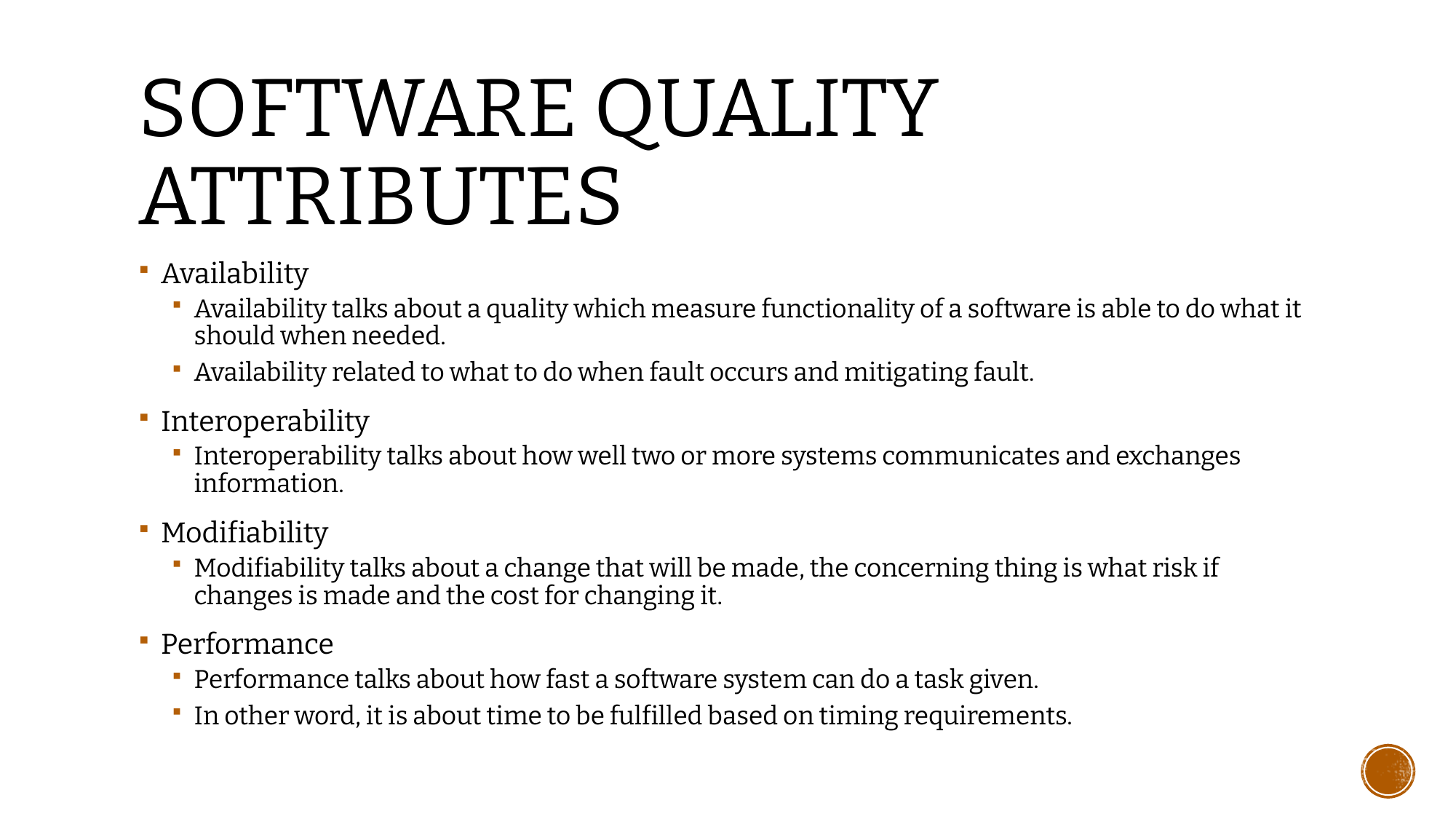

# Software Quality Attributes
Availability
Availability talks about a quality which measure functionality of a software is able to do what it should when needed.
Availability related to what to do when fault occurs and mitigating fault.
Interoperability
Interoperability talks about how well two or more systems communicates and exchanges information.
Modifiability
Modifiability talks about a change that will be made, the concerning thing is what risk if changes is made and the cost for changing it.
Performance
Performance talks about how fast a software system can do a task given.
In other word, it is about time to be fulfilled based on timing requirements.